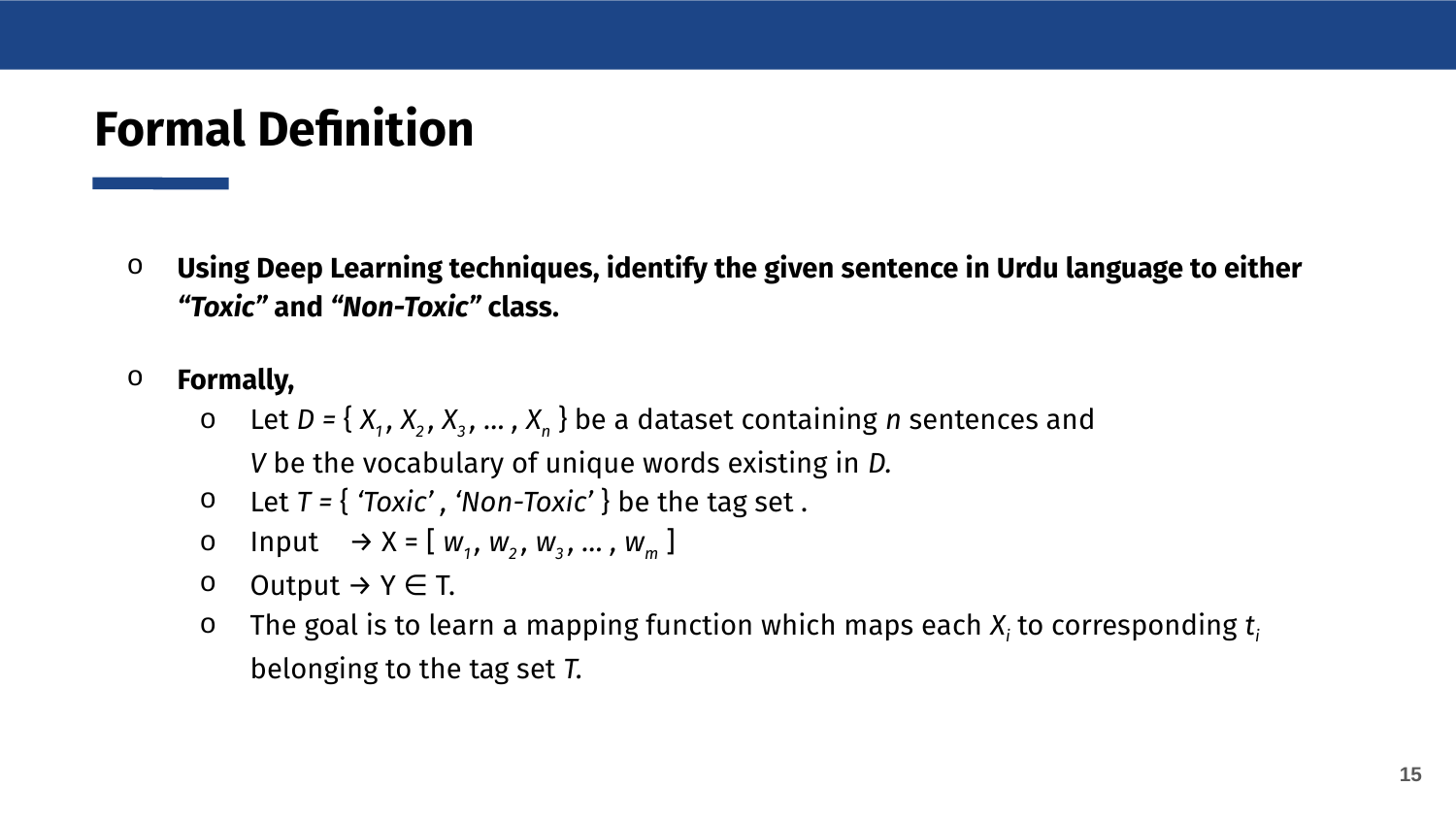

Formal Definition
Using Deep Learning techniques, identify the given sentence in Urdu language to either “Toxic” and “Non-Toxic” class.
Formally,
Let D = { X1 , X2 , X3 , … , Xn } be a dataset containing n sentences and
V be the vocabulary of unique words existing in D.
Let T = { ‘Toxic’ , ‘Non-Toxic’ } be the tag set .
Input    → X = [ w1 , w2 , w3 , … , wm ]
Output → Y ∈ T.
The goal is to learn a mapping function which maps each Xi to corresponding ti belonging to the tag set T.
15